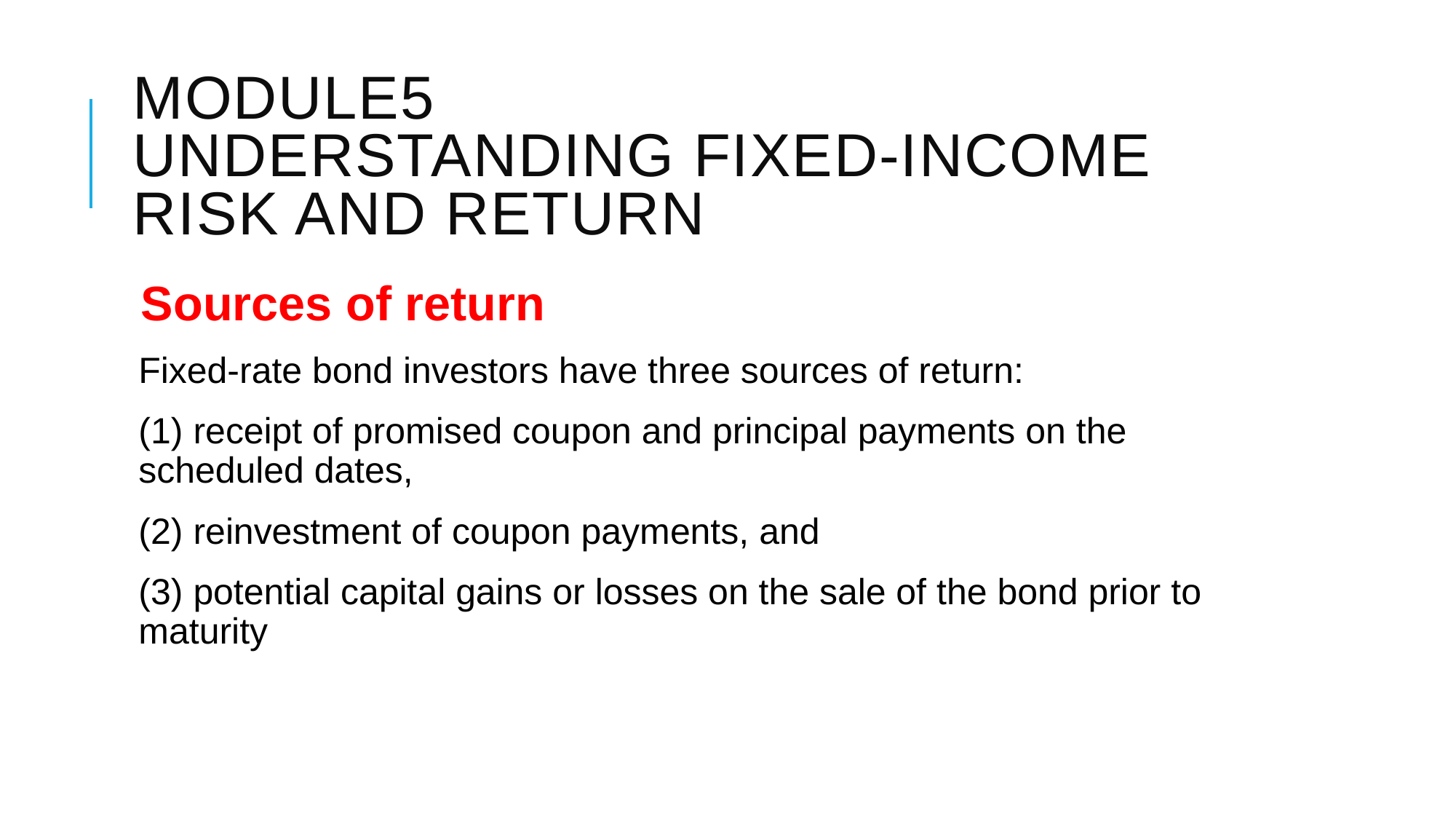

# Module5 Understanding Fixed-Income Risk and Return
Sources of return
Fixed-rate bond investors have three sources of return:
(1) receipt of promised coupon and principal payments on the scheduled dates,
(2) reinvestment of coupon payments, and
(3) potential capital gains or losses on the sale of the bond prior to maturity